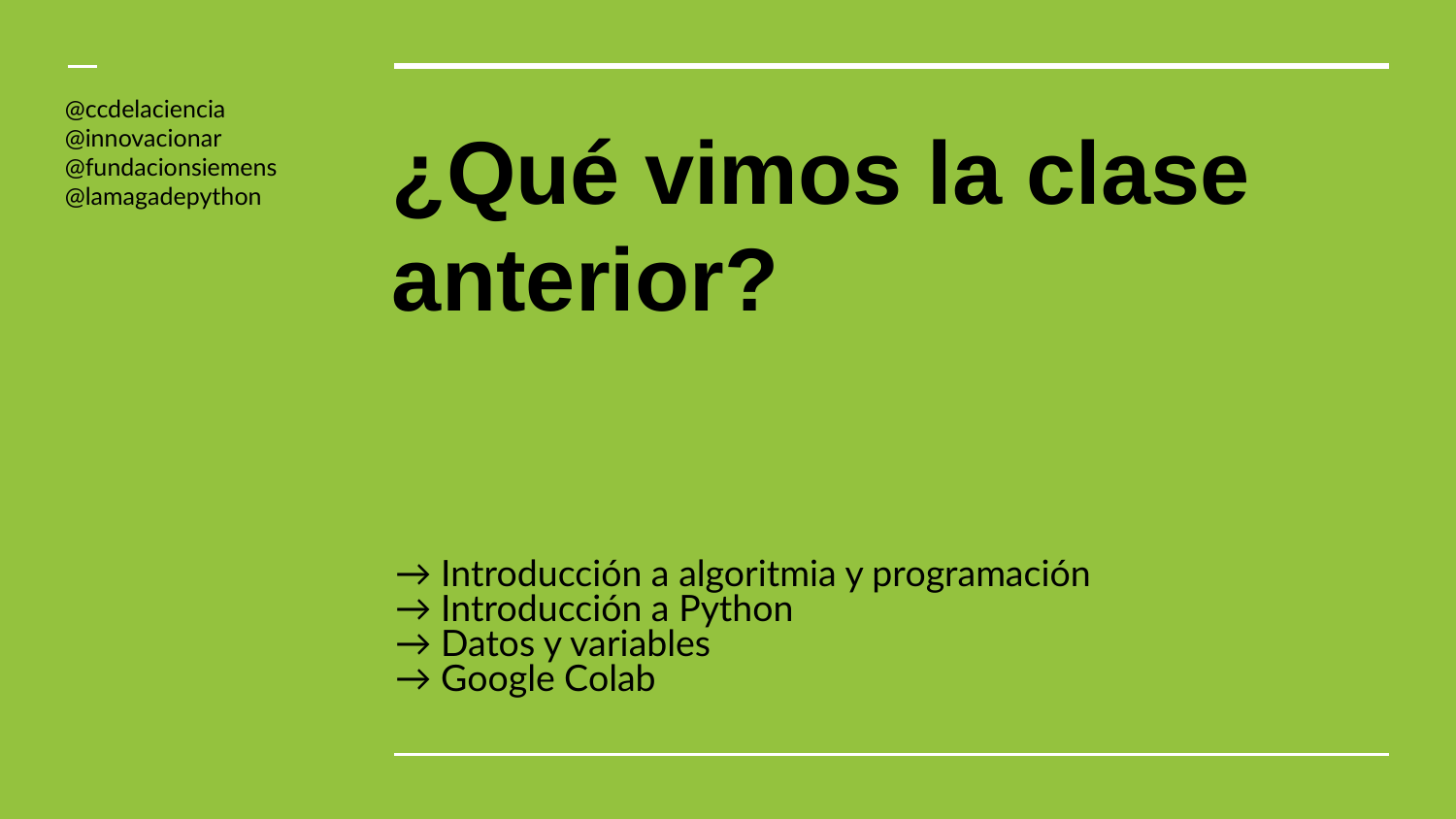

@ccdelaciencia
@innovacionar
@fundacionsiemens
@lamagadepython
# ¿Qué vimos la clase anterior?
→ Introducción a algoritmia y programación
→ Introducción a Python
→ Datos y variables
→ Google Colab